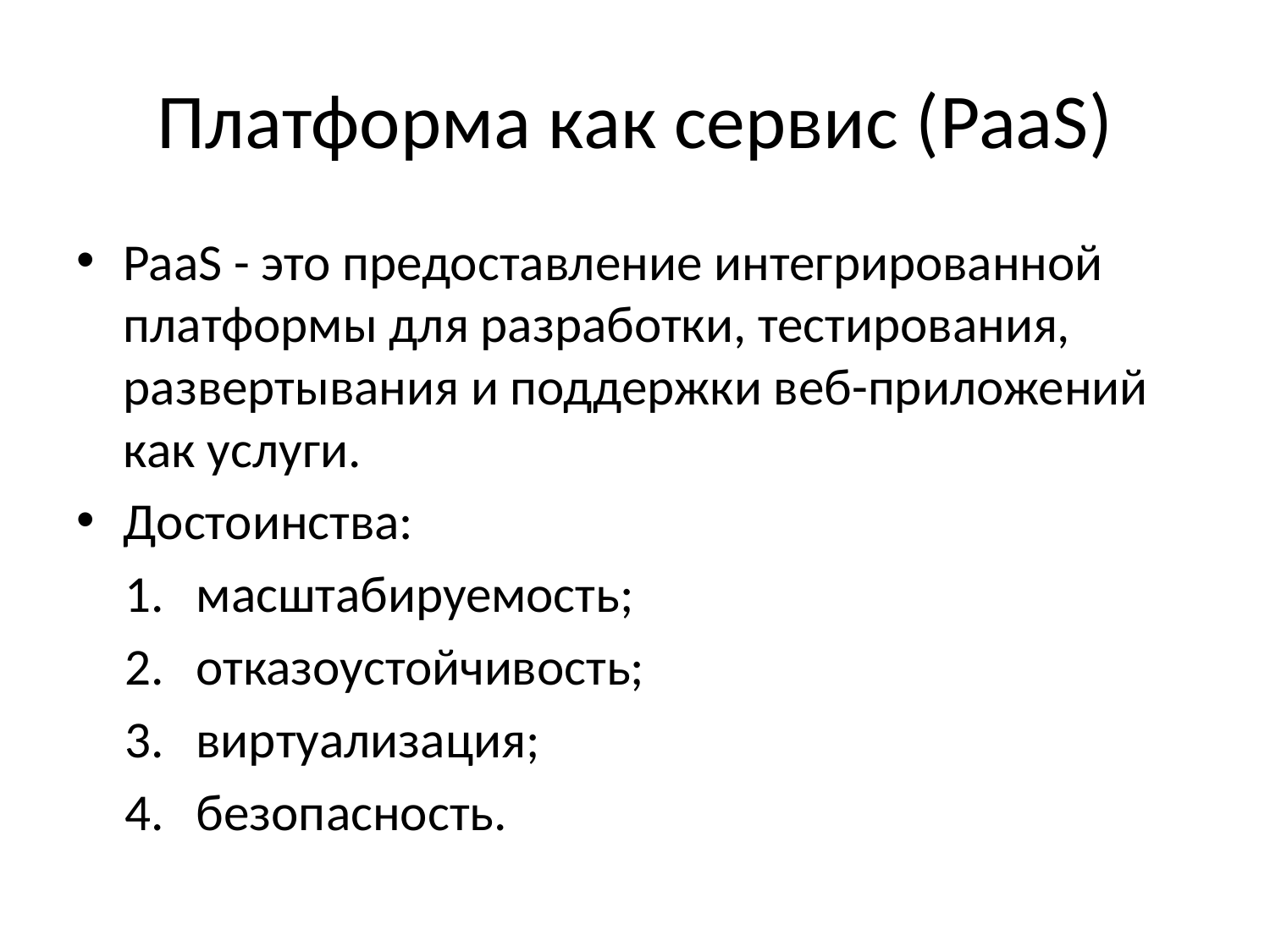

# Платформа как сервис (PaaS)
PaaS - это предоставление интегрированной платформы для разработки, тестирования, развертывания и поддержки веб-приложений как услуги.
Достоинства:
масштабируемость;
отказоустойчивость;
виртуализация;
безопасность.